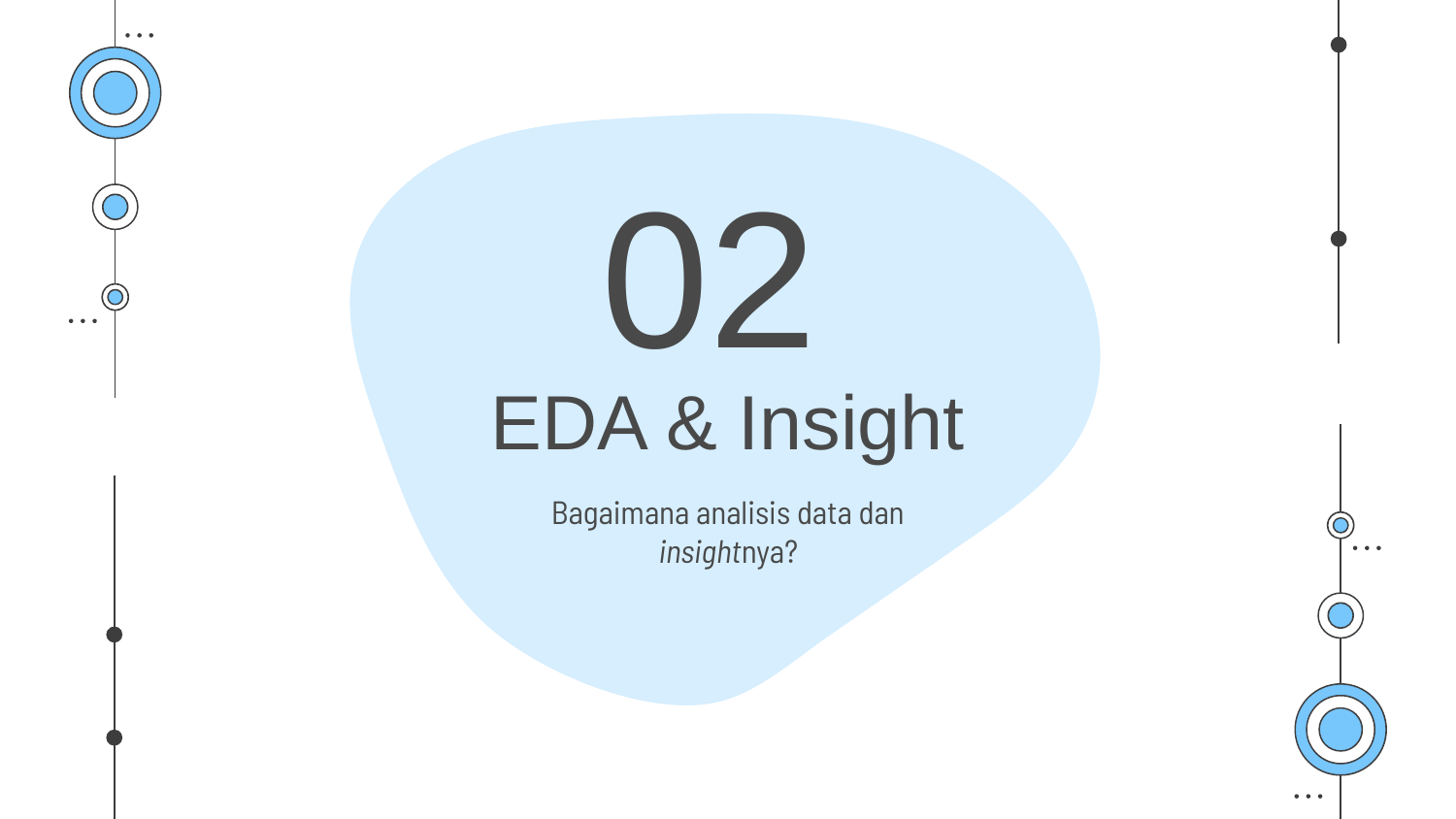

02
# EDA & Insight
Bagaimana analisis data dan insightnya?